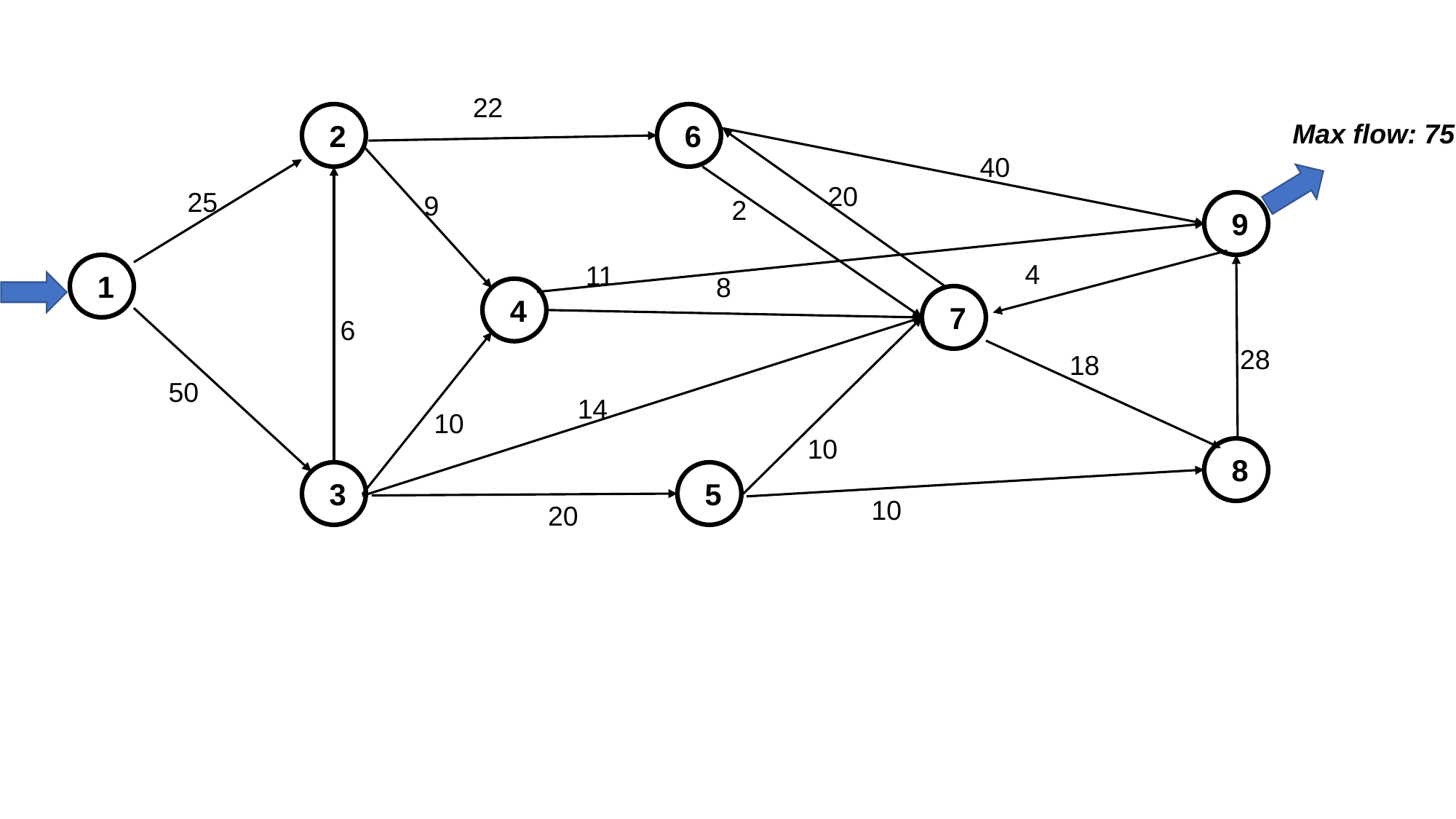

22

2
6
Max flow: 75
40

20
25
9
2

9
4
11

1
8

4

7
6
28
18
50
14
10
10

8

3
5
10
20